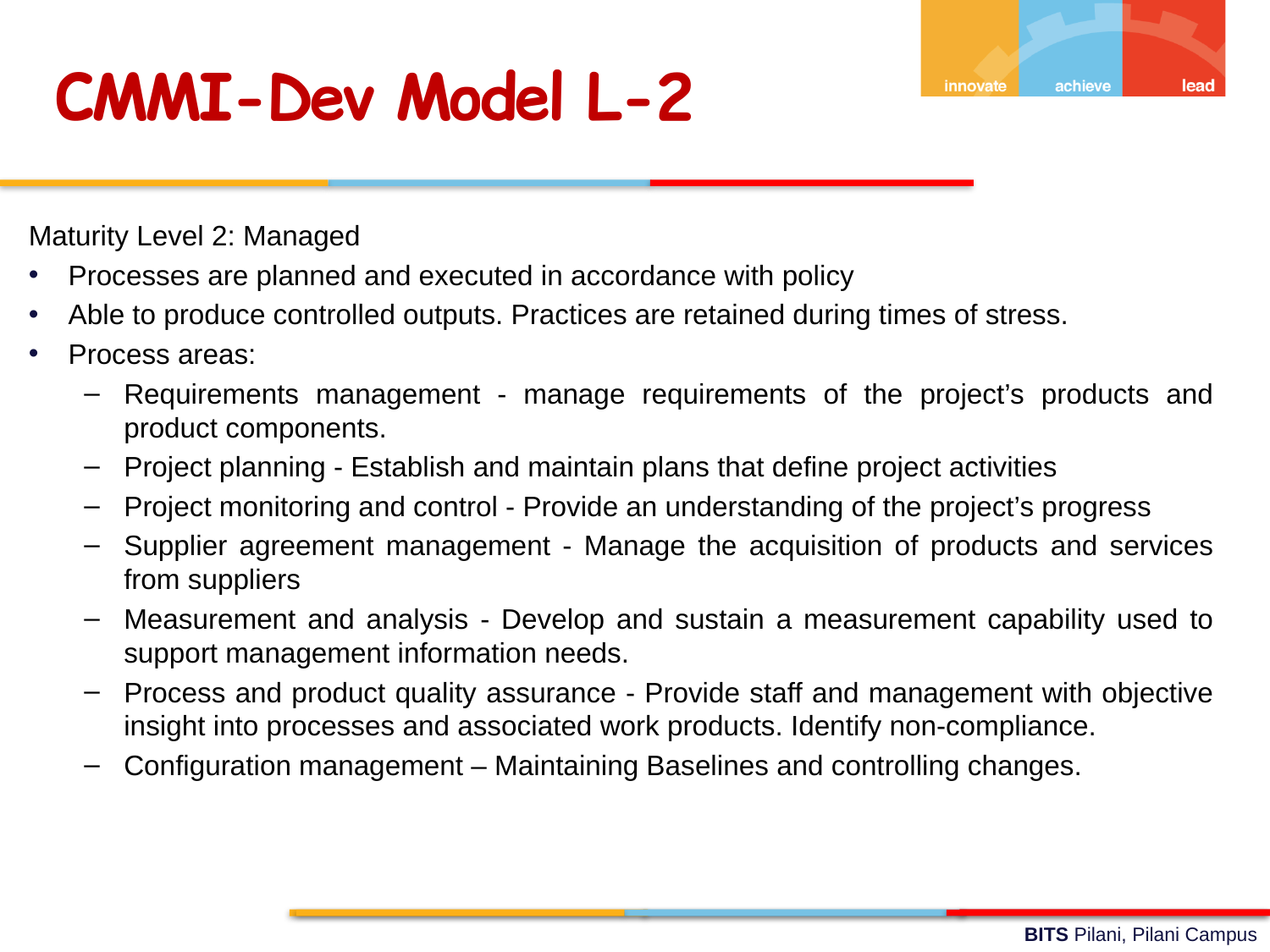

CMMI-Dev Model L-2
Maturity Level 2: Managed
Processes are planned and executed in accordance with policy
Able to produce controlled outputs. Practices are retained during times of stress.
Process areas:
Requirements management - manage requirements of the project’s products and product components.
Project planning - Establish and maintain plans that define project activities
Project monitoring and control - Provide an understanding of the project’s progress
Supplier agreement management - Manage the acquisition of products and services from suppliers
Measurement and analysis - Develop and sustain a measurement capability used to support management information needs.
Process and product quality assurance - Provide staff and management with objective insight into processes and associated work products. Identify non-compliance.
Configuration management – Maintaining Baselines and controlling changes.